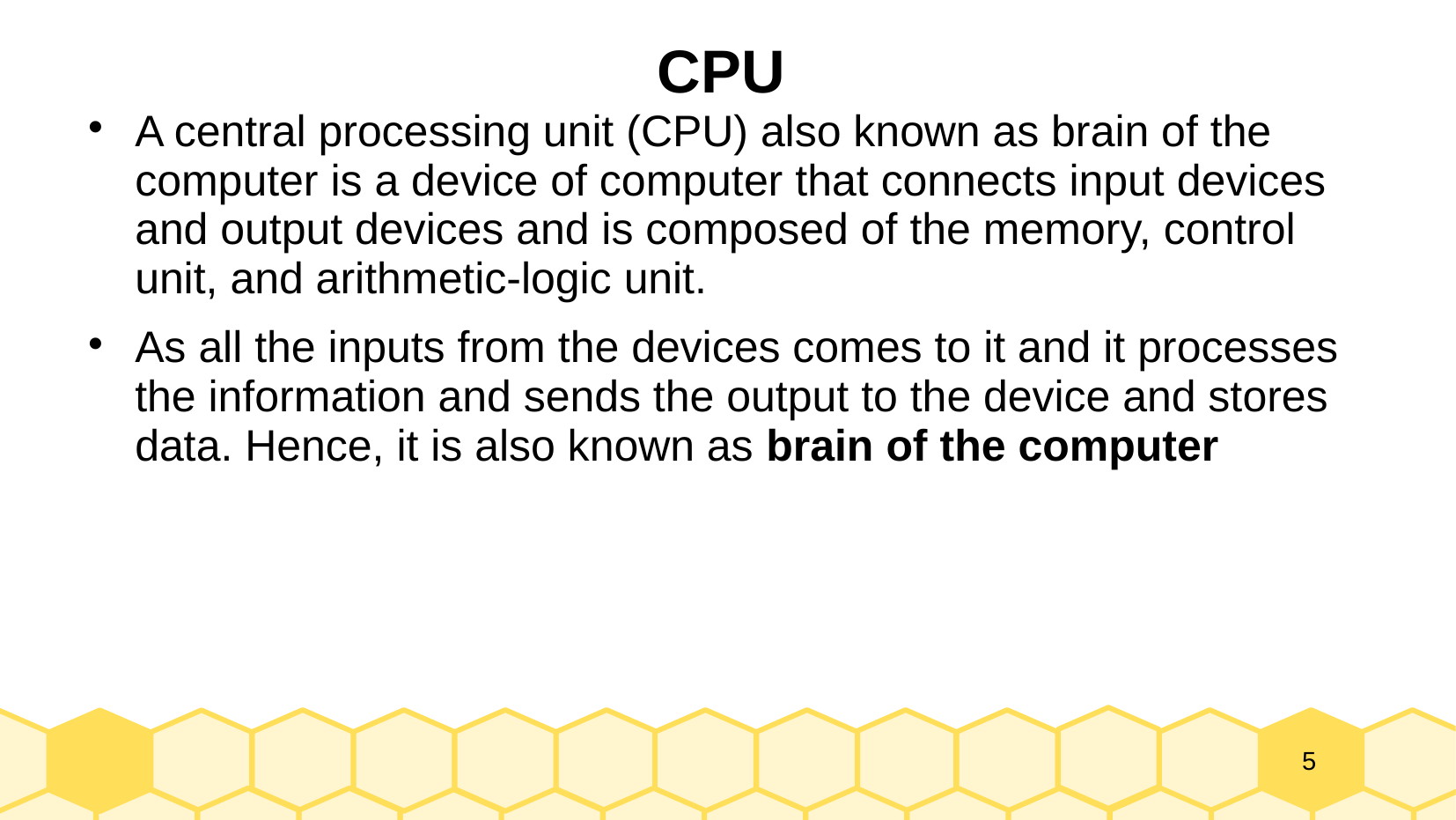

# CPU
A central processing unit (CPU) also known as brain of the computer is a device of computer that connects input devices and output devices and is composed of the memory, control unit, and arithmetic-logic unit.
As all the inputs from the devices comes to it and it processes the information and sends the output to the device and stores data. Hence, it is also known as brain of the computer